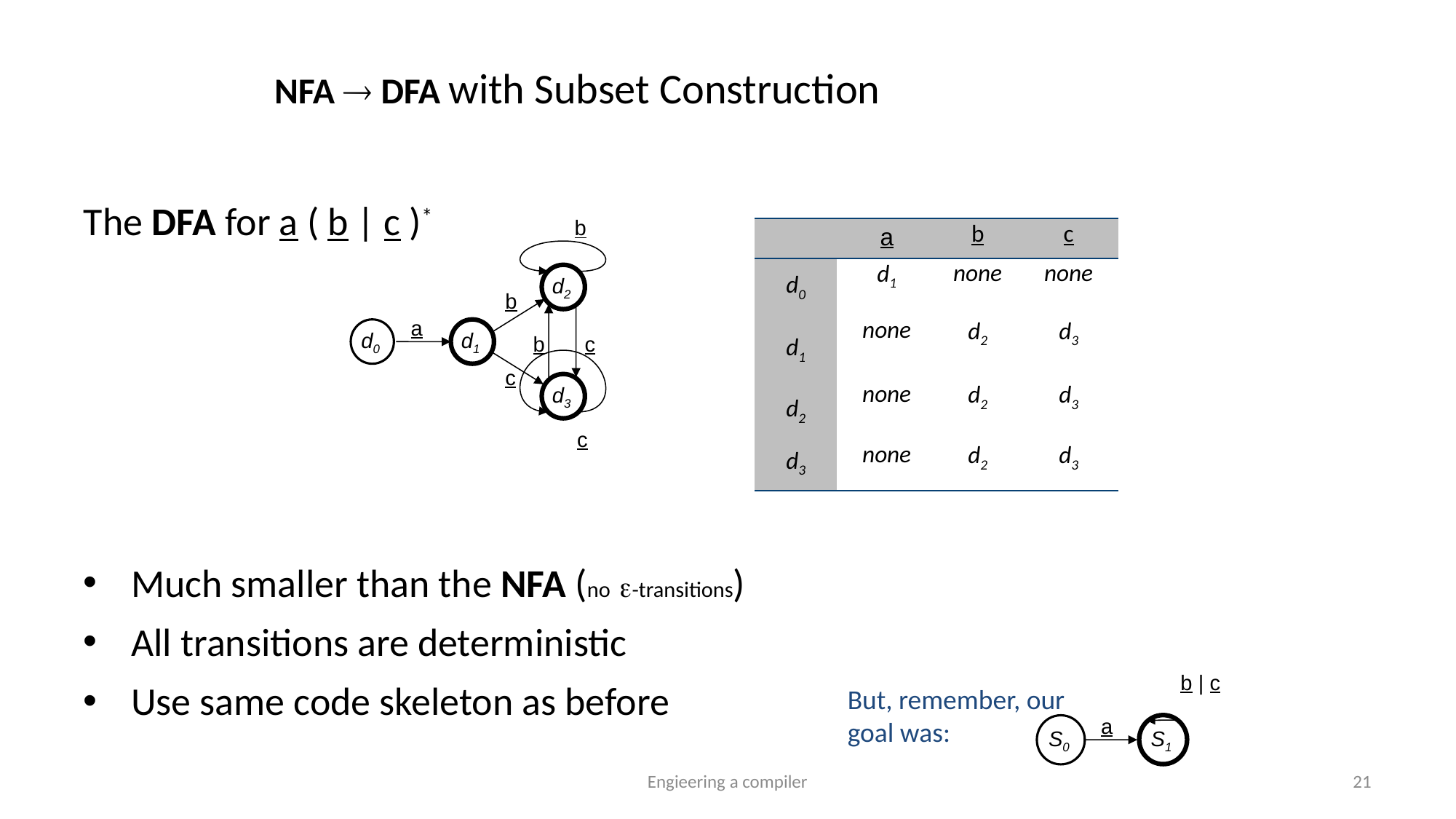

NFA → DFA with Subset Construction
The DFA for a ( b | c )*
Much smaller than the NFA (no ε-transitions)
All transitions are deterministic
Use same code skeleton as before
b
|  | a | b | c |
| --- | --- | --- | --- |
| d0 | d1 | none | none |
| d1 | none | d2 | d3 |
| d2 | none | d2 | d3 |
| d3 | none | d2 | d3 |
d2
b

a
d0
d1
b
c

c
d3
c
b | c
a
S1
S0

But, remember, our goal was:

Engieering a compiler
21